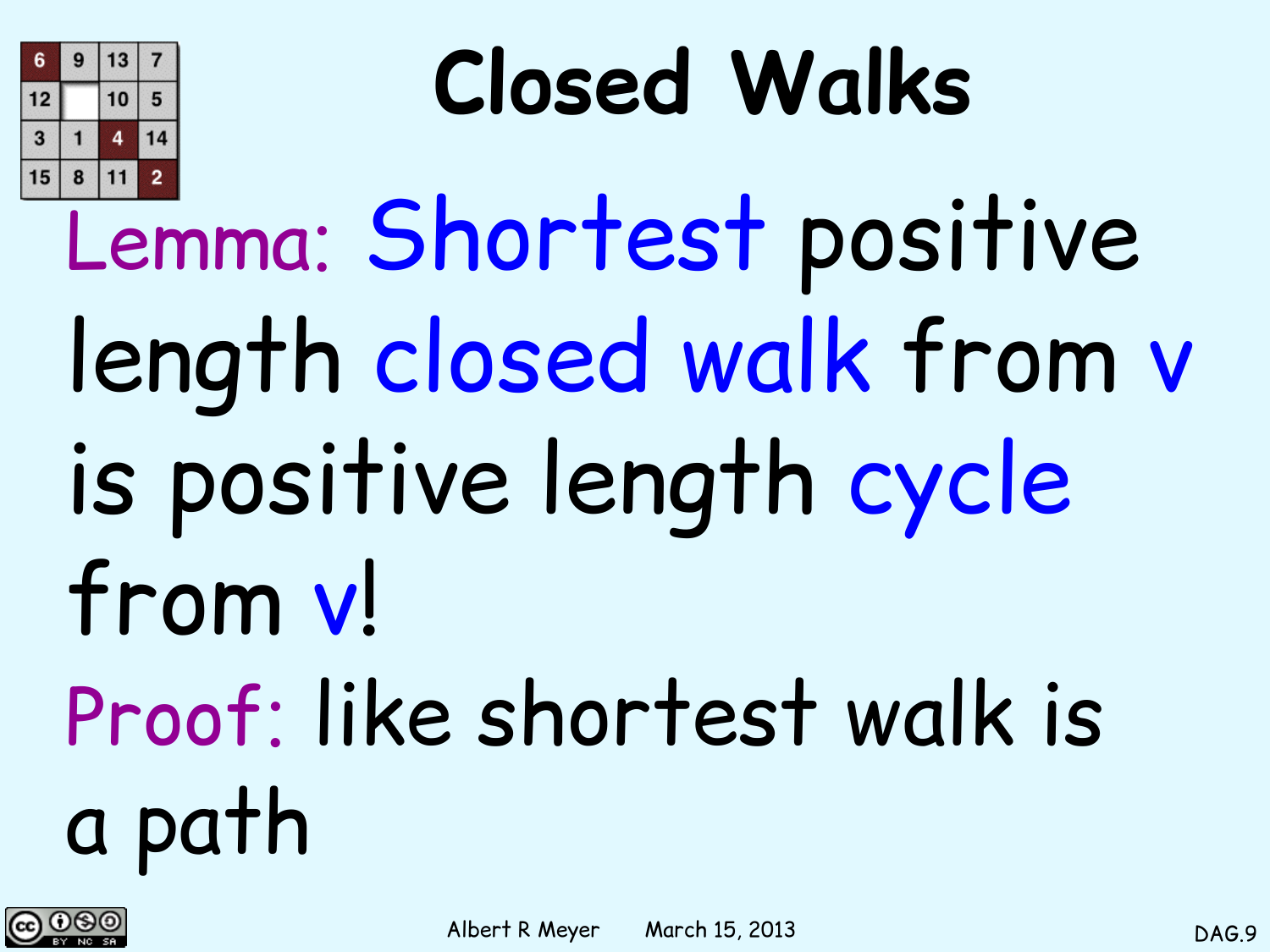

# Closed Walks
Lemma: Shortest positive
length closed walk from v
is positive length cycle
from v!
Proof: like shortest walk is
a path
DAG.9